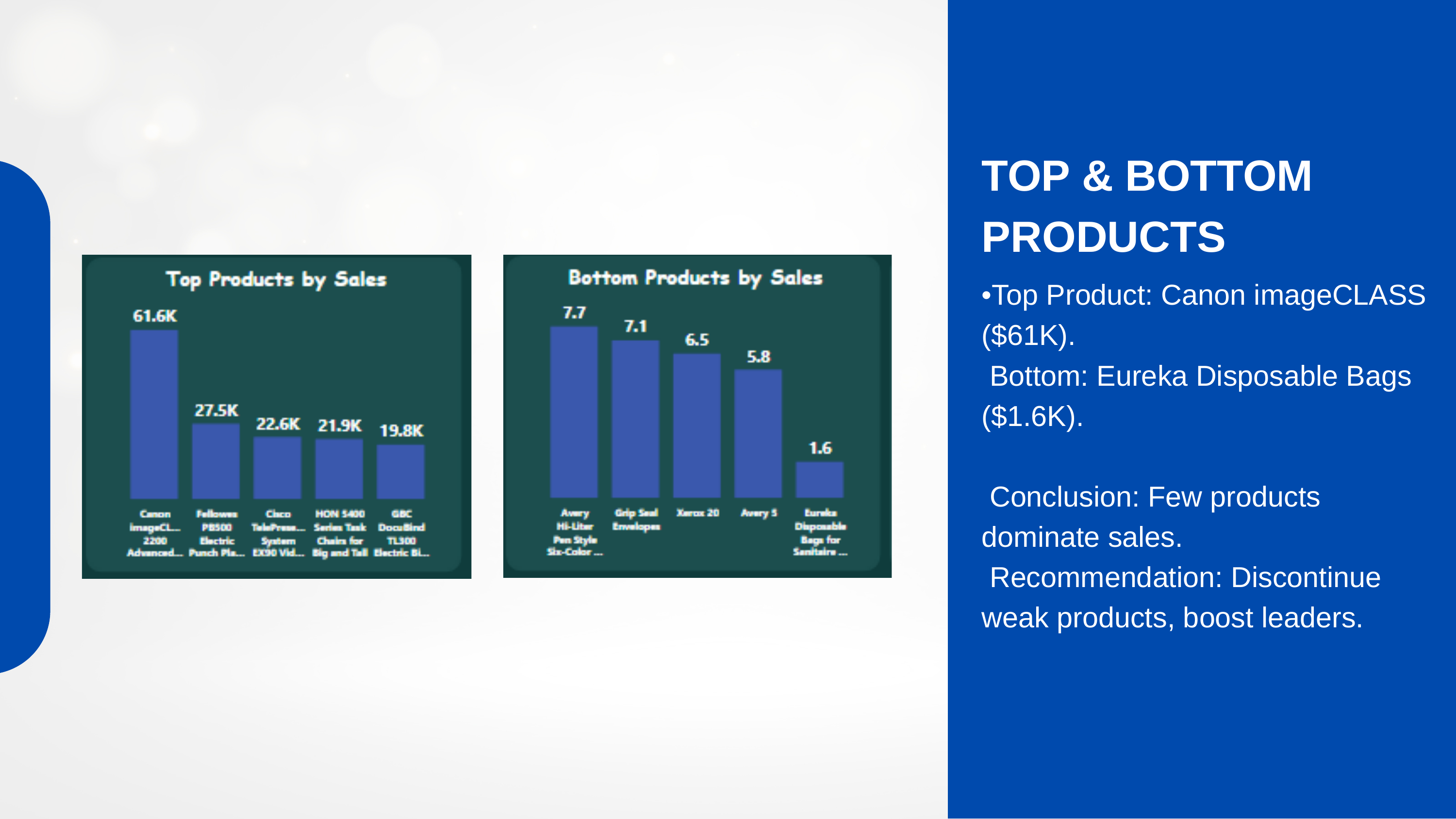

TOP & BOTTOM PRODUCTS

•Top Product: Canon imageCLASS ($61K).
 Bottom: Eureka Disposable Bags ($1.6K).

 Conclusion: Few products dominate sales.
 Recommendation: Discontinue weak products, boost leaders.